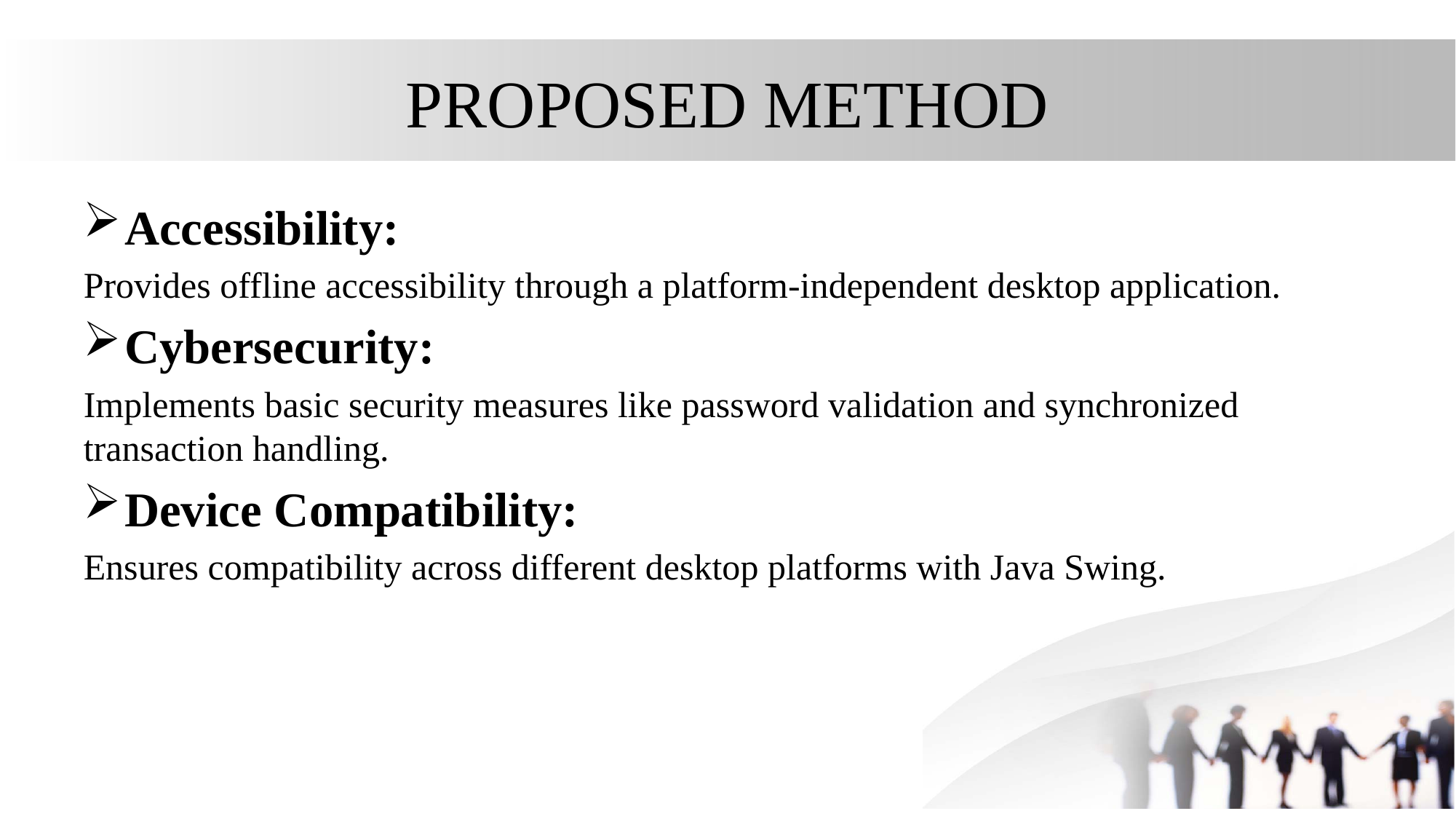

# PROPOSED METHOD
Accessibility:
Provides offline accessibility through a platform-independent desktop application.
Cybersecurity:
Implements basic security measures like password validation and synchronized transaction handling.
Device Compatibility:
Ensures compatibility across different desktop platforms with Java Swing.